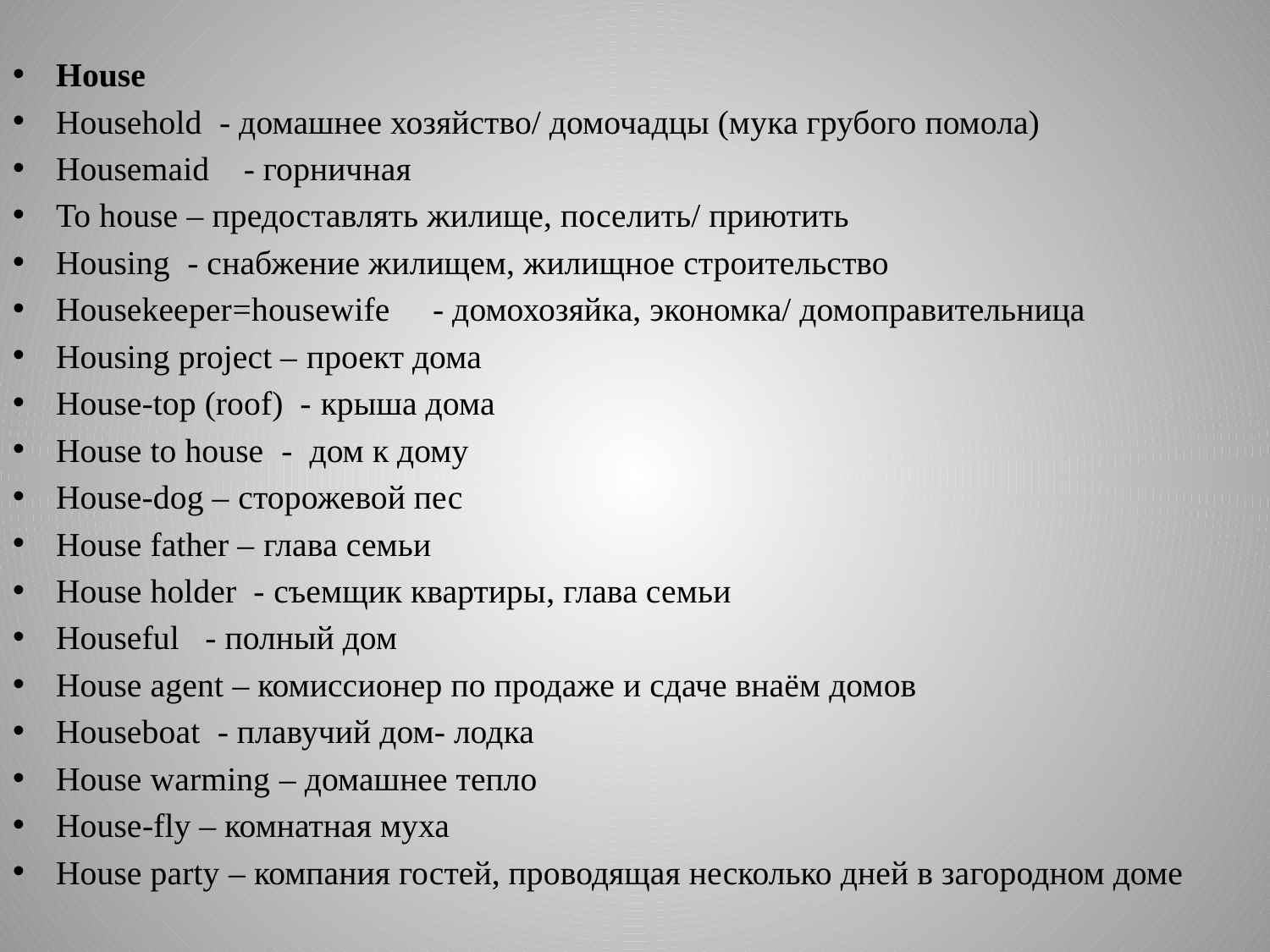

House
Household  - домашнее хозяйство/ домочадцы (мука грубого помола)
Housemaid    - горничная
To house – предоставлять жилище, поселить/ приютить
Housing  - снабжение жилищем, жилищное строительство
Housekeeper=housewife     - домохозяйка, экономка/ домоправительница
Housing project – проект дома
House-top (roof)  - крыша дома
House to house  -  дом к дому
House-dog – сторожевой пес
House father – глава семьи
House holder  - съемщик квартиры, глава семьи
Houseful   - полный дом
House agent – комиссионер по продаже и сдаче внаём домов
Houseboat  - плавучий дом- лодка
House warming – домашнее тепло
House-fly – комнатная муха
House party – компания гостей, проводящая несколько дней в загородном доме